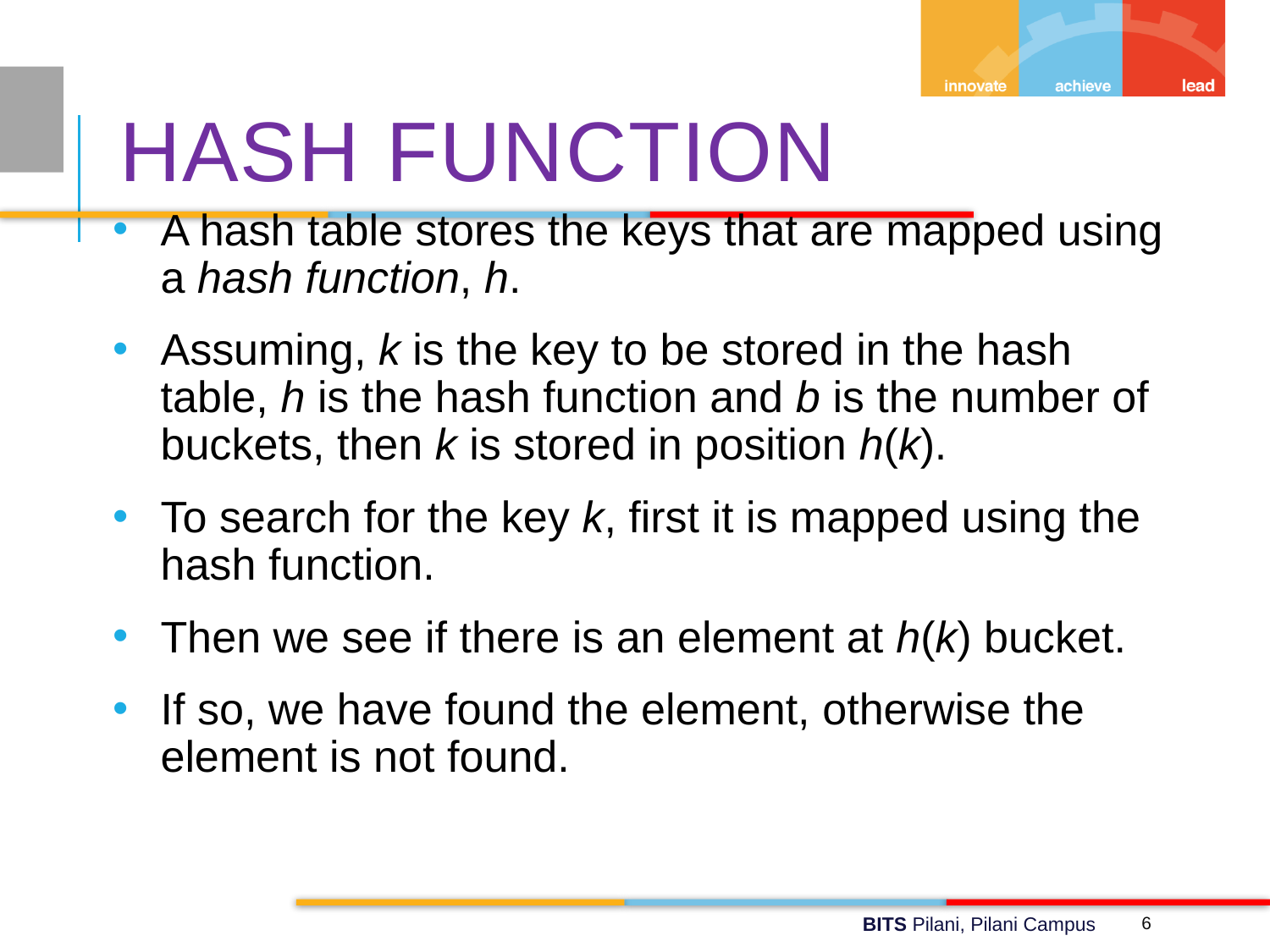

# Hash function
A hash table stores the keys that are mapped using a hash function, h.
Assuming, k is the key to be stored in the hash table, h is the hash function and b is the number of buckets, then k is stored in position h(k).
To search for the key k, first it is mapped using the hash function.
Then we see if there is an element at h(k) bucket.
If so, we have found the element, otherwise the element is not found.
6